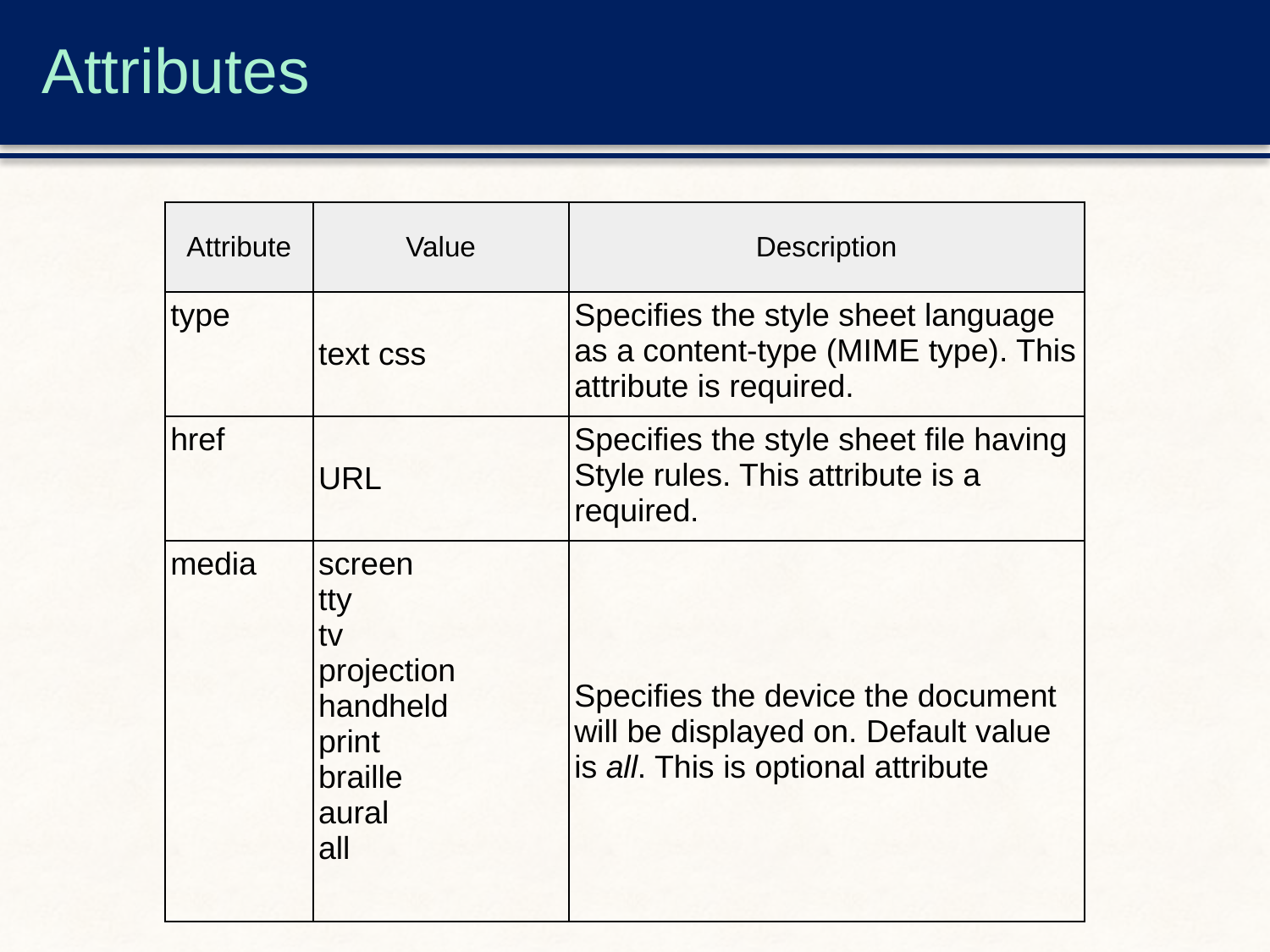

# Attributes
| Attribute | Value | Description |
| --- | --- | --- |
| type | text css | Specifies the style sheet language as a content-type (MIME type). This attribute is required. |
| href | URL | Specifies the style sheet file having Style rules. This attribute is a required. |
| media | screen tty tv projection handheld print braille aural all | Specifies the device the document will be displayed on. Default value is all. This is optional attribute |